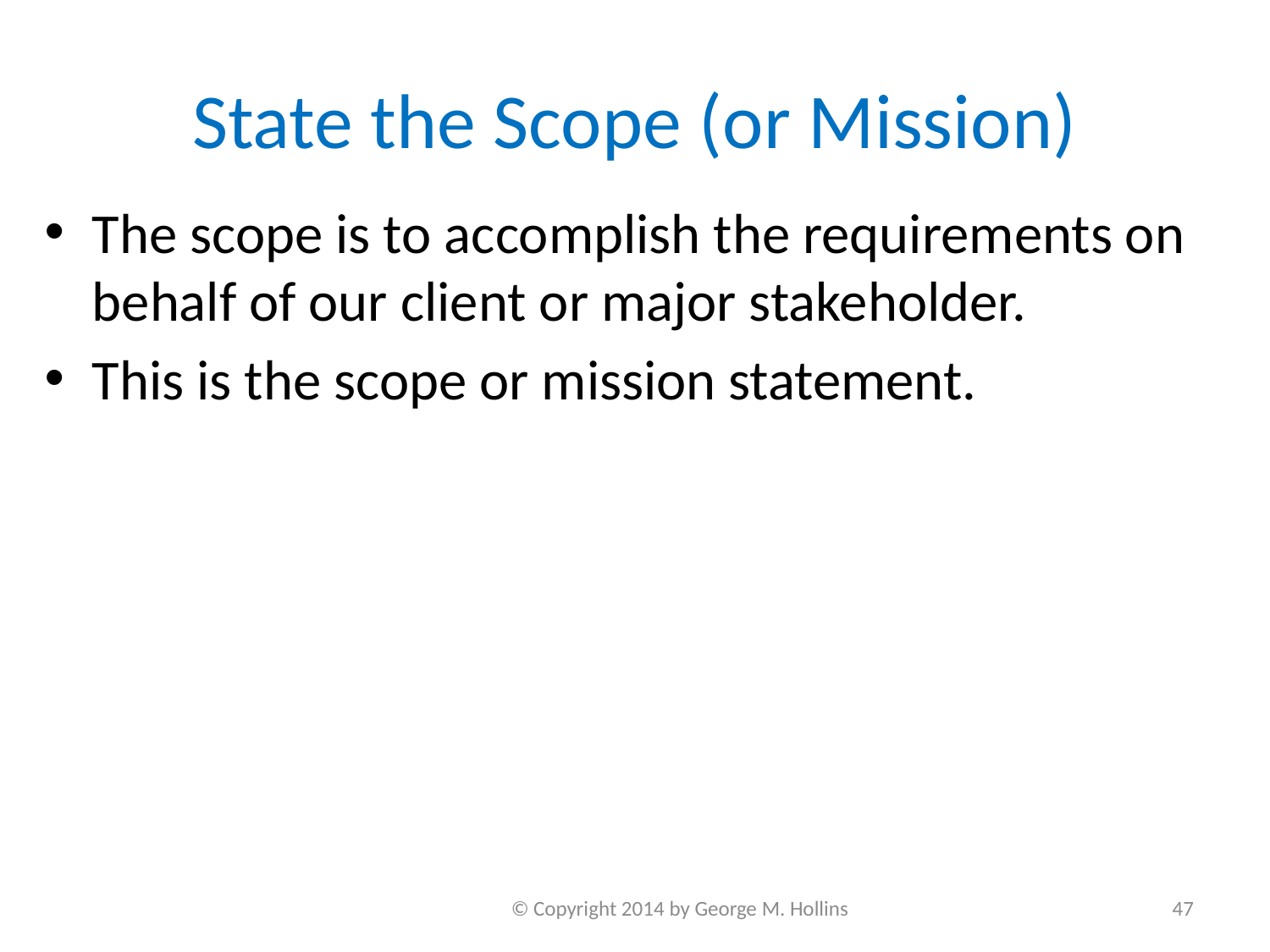

# State the Scope (or Mission)
The scope is to accomplish the requirements on behalf of our client or major stakeholder.
This is the scope or mission statement.
© Copyright 2014 by George M. Hollins
47